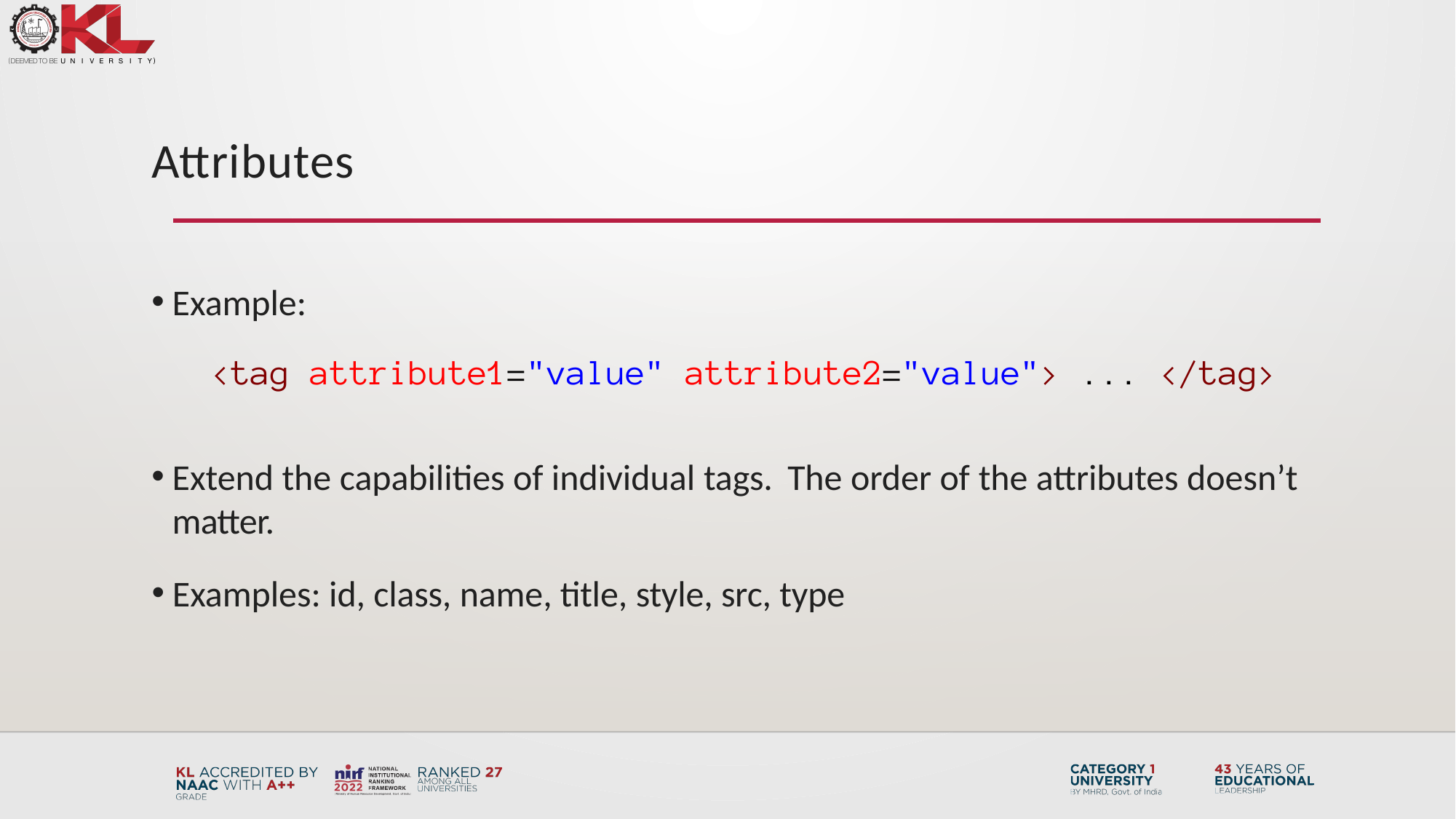

Attributes
Example:
<tag attribute1="value" attribute2="value"> ... </tag>
Extend the capabilities of individual tags. The order of the attributes doesn’t matter.
Examples: id, class, name, title, style, src, type